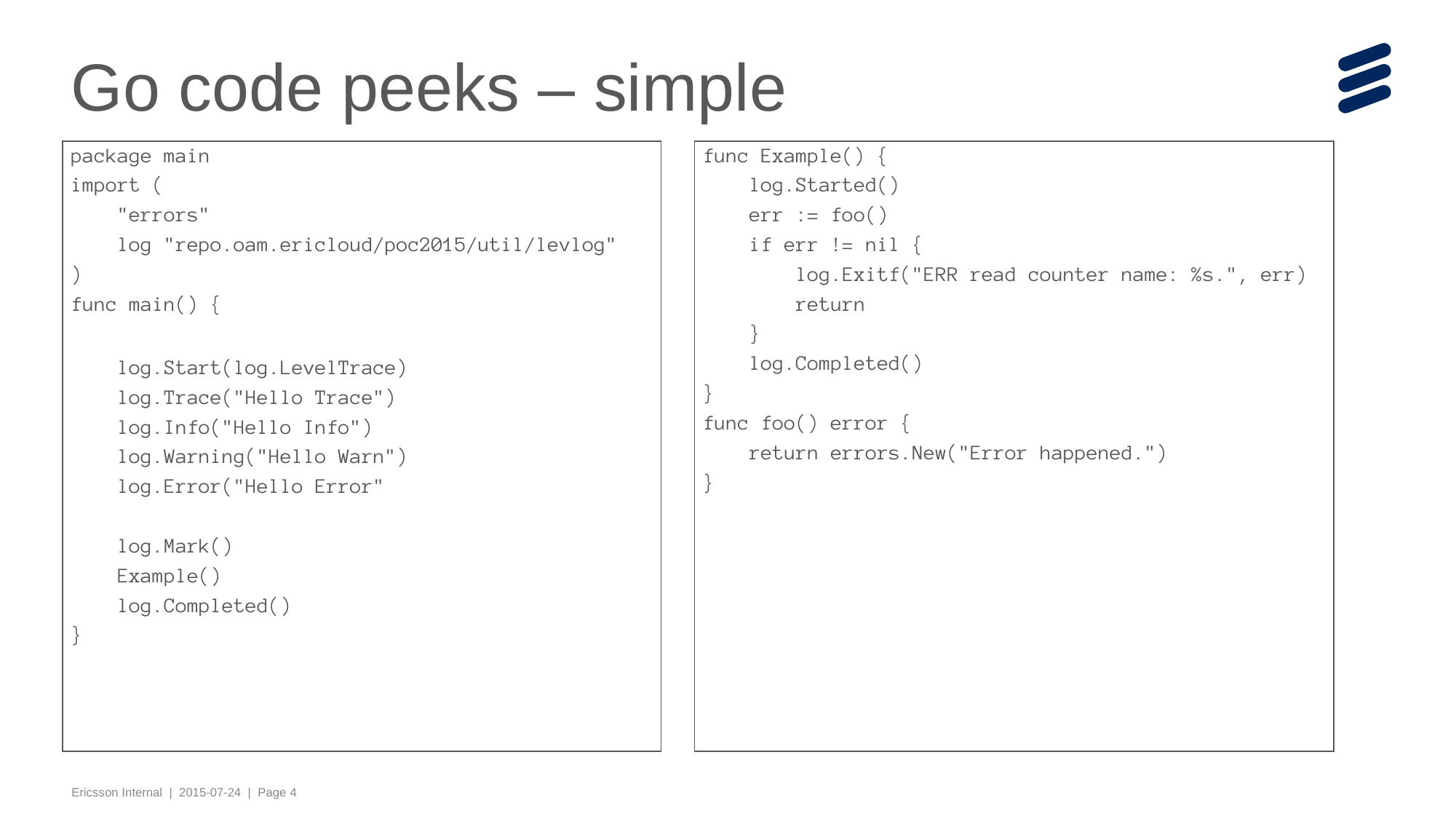

# Go code peeks – simple
func Example() {
    log.Started()
    err := foo()
    if err != nil {
        log.Exitf("ERR read counter name: %s.", err)
        return
    }
    log.Completed()
}
func foo() error {
    return errors.New("Error happened.")
}
package main
import (
    "errors"
    log "repo.oam.ericloud/poc2015/util/levlog"
)
func main() {

    log.Start(log.LevelTrace)
    log.Trace("Hello Trace")
    log.Info("Hello Info")
    log.Warning("Hello Warn")
    log.Error("Hello Error"

    log.Mark()
    Example()
    log.Completed()
}